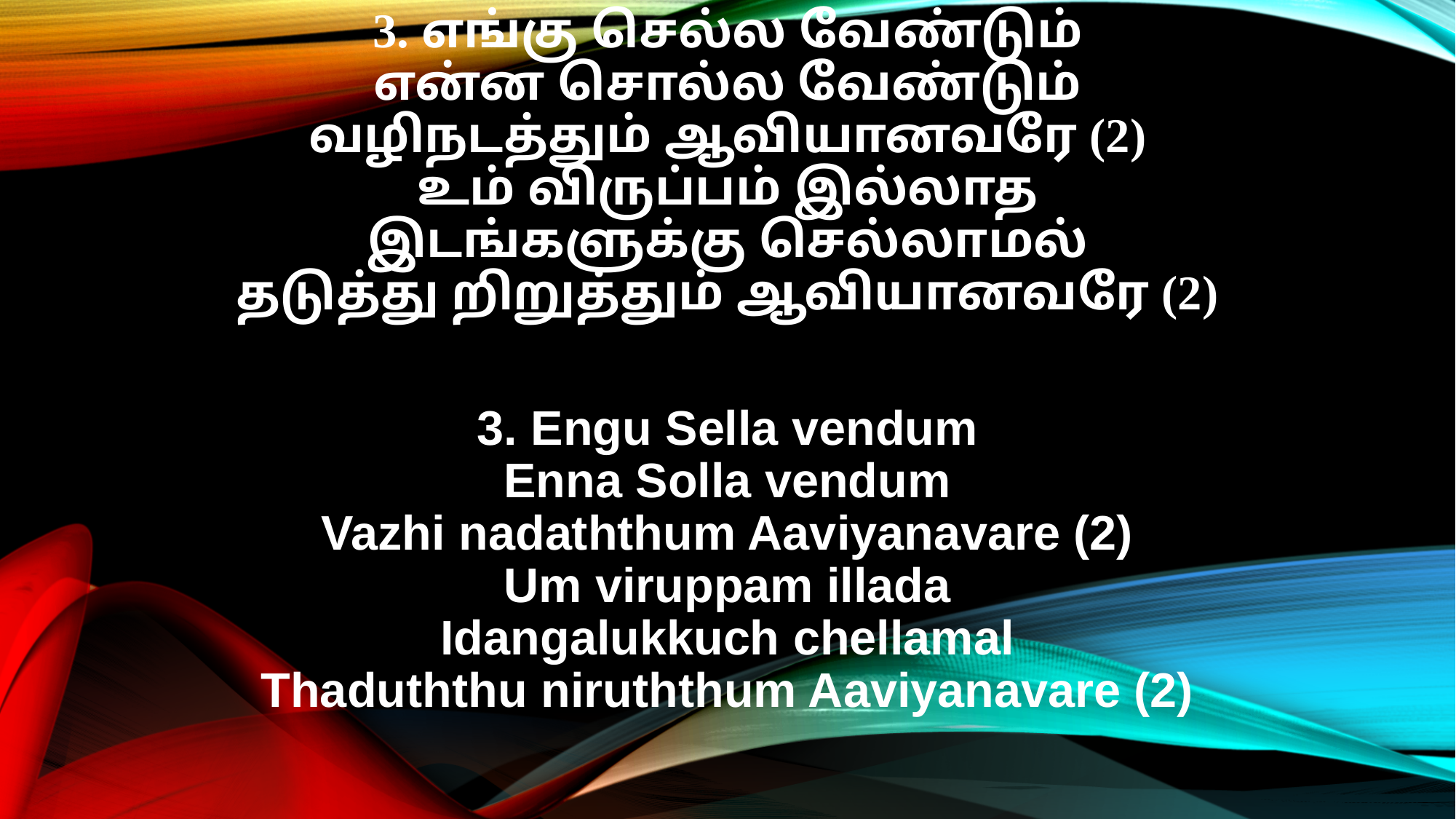

3. எங்கு செல்ல வேண்டும்
என்ன சொல்ல வேண்டும்
வழிநடத்தும் ஆவியானவரே (2)
உம் விருப்பம் இல்லாத
இடங்களுக்கு செல்லாமல்
தடுத்து றிறுத்தும் ஆவியானவரே (2)

3. Engu Sella vendum
Enna Solla vendum
Vazhi nadaththum Aaviyanavare (2)
Um viruppam illada
Idangalukkuch chellamal
Thaduththu niruththum Aaviyanavare (2)